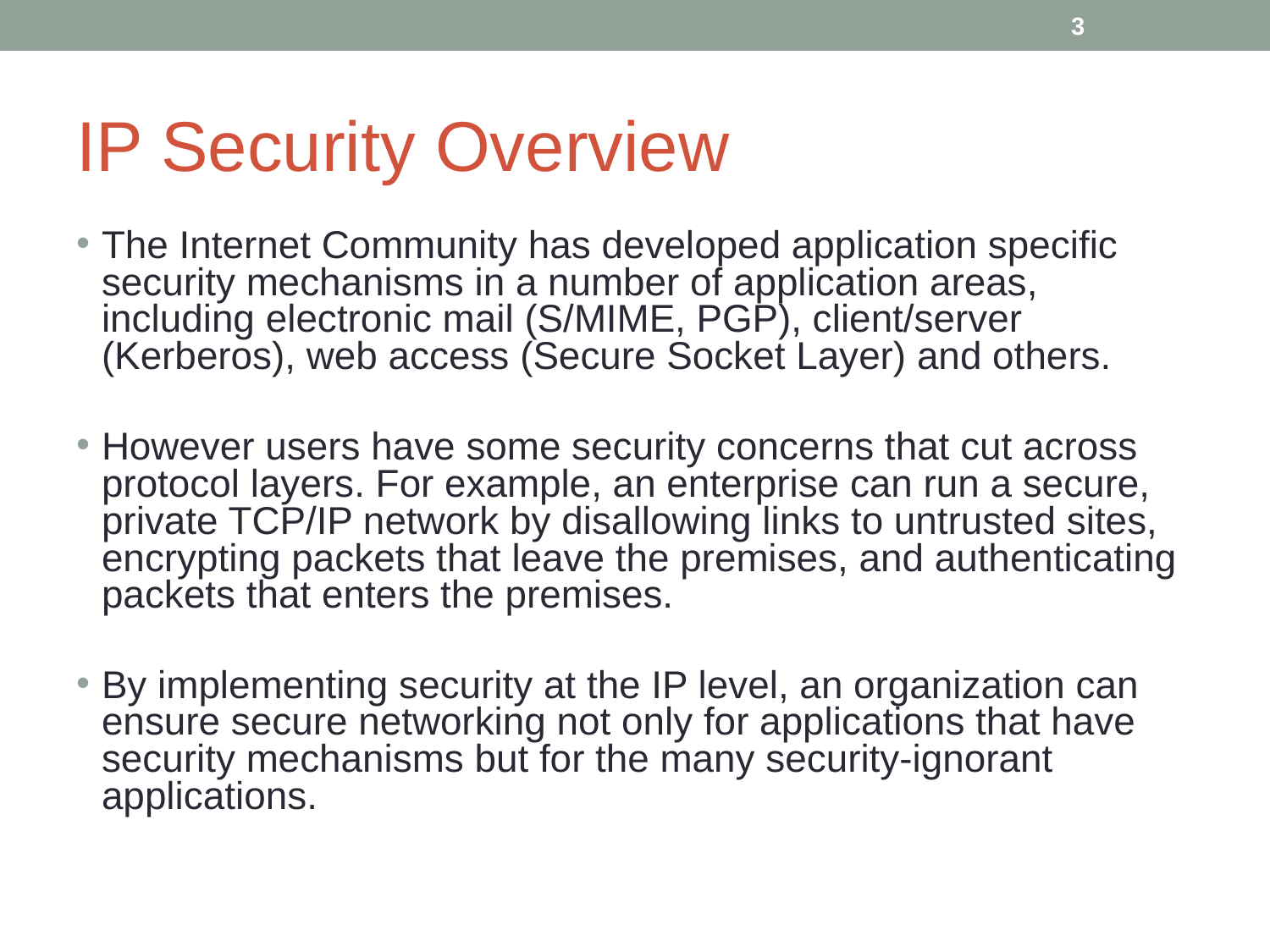

3
# IP Security Overview
The Internet Community has developed application specific security mechanisms in a number of application areas, including electronic mail (S/MIME, PGP), client/server (Kerberos), web access (Secure Socket Layer) and others.

However users have some security concerns that cut across protocol layers. For example, an enterprise can run a secure, private TCP/IP network by disallowing links to untrusted sites, encrypting packets that leave the premises, and authenticating packets that enters the premises.

By implementing security at the IP level, an organization can ensure secure networking not only for applications that have security mechanisms but for the many security-ignorant applications.